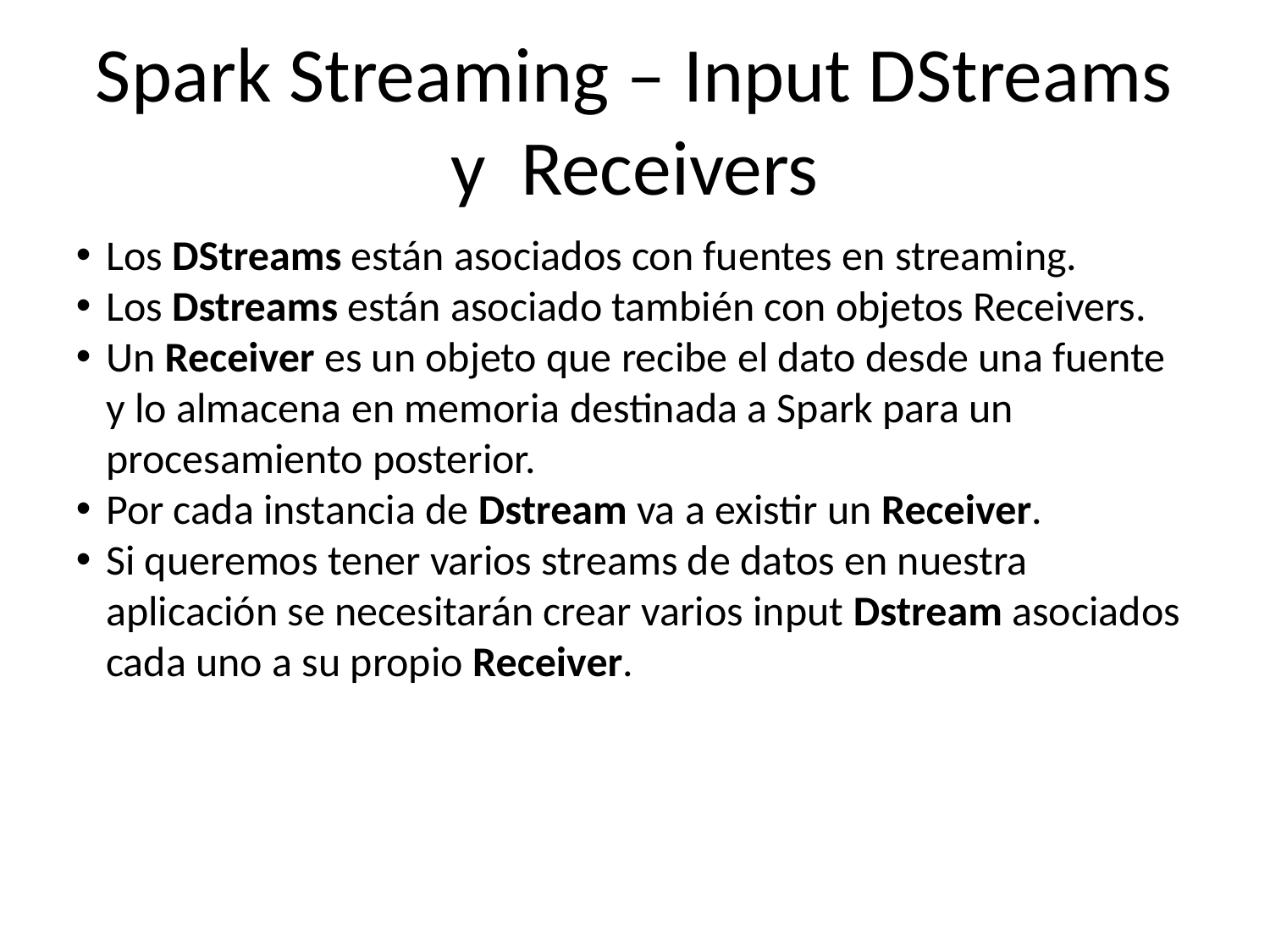

Spark Streaming – Input DStreams y  Receivers
Los DStreams están asociados con fuentes en streaming.
Los Dstreams están asociado también con objetos Receivers.
Un Receiver es un objeto que recibe el dato desde una fuente y lo almacena en memoria destinada a Spark para un procesamiento posterior.
Por cada instancia de Dstream va a existir un Receiver.
Si queremos tener varios streams de datos en nuestra aplicación se necesitarán crear varios input Dstream asociados cada uno a su propio Receiver.